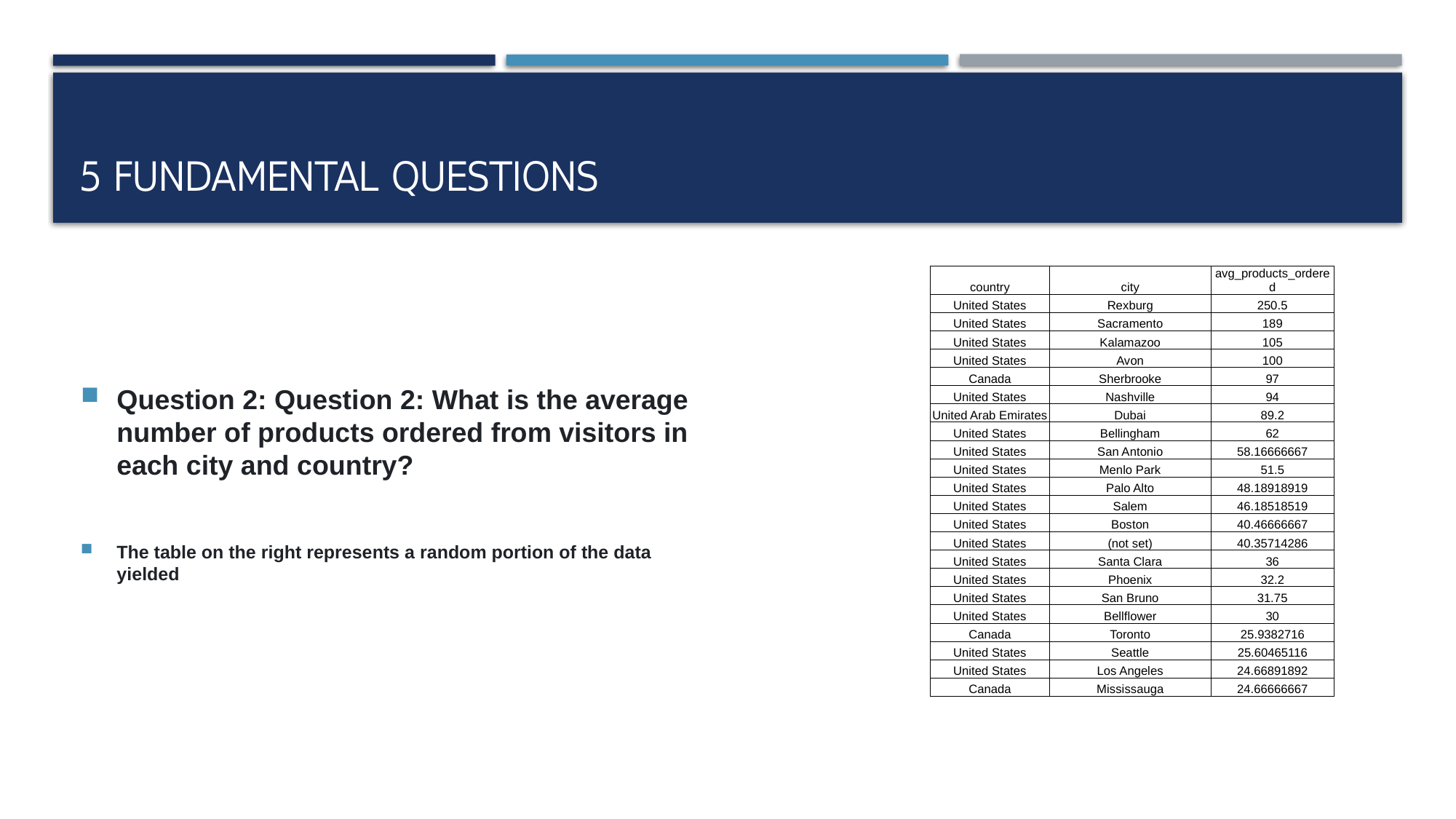

# 5 fundamental questions
Question 2: Question 2: What is the average number of products ordered from visitors in each city and country?

The table on the right represents a random portion of the data yielded
| country | city | avg\_products\_ordered |
| --- | --- | --- |
| United States | Rexburg | 250.5 |
| United States | Sacramento | 189 |
| United States | Kalamazoo | 105 |
| United States | Avon | 100 |
| Canada | Sherbrooke | 97 |
| United States | Nashville | 94 |
| United Arab Emirates | Dubai | 89.2 |
| United States | Bellingham | 62 |
| United States | San Antonio | 58.16666667 |
| United States | Menlo Park | 51.5 |
| United States | Palo Alto | 48.18918919 |
| United States | Salem | 46.18518519 |
| United States | Boston | 40.46666667 |
| United States | (not set) | 40.35714286 |
| United States | Santa Clara | 36 |
| United States | Phoenix | 32.2 |
| United States | San Bruno | 31.75 |
| United States | Bellflower | 30 |
| Canada | Toronto | 25.9382716 |
| United States | Seattle | 25.60465116 |
| United States | Los Angeles | 24.66891892 |
| Canada | Mississauga | 24.66666667 |